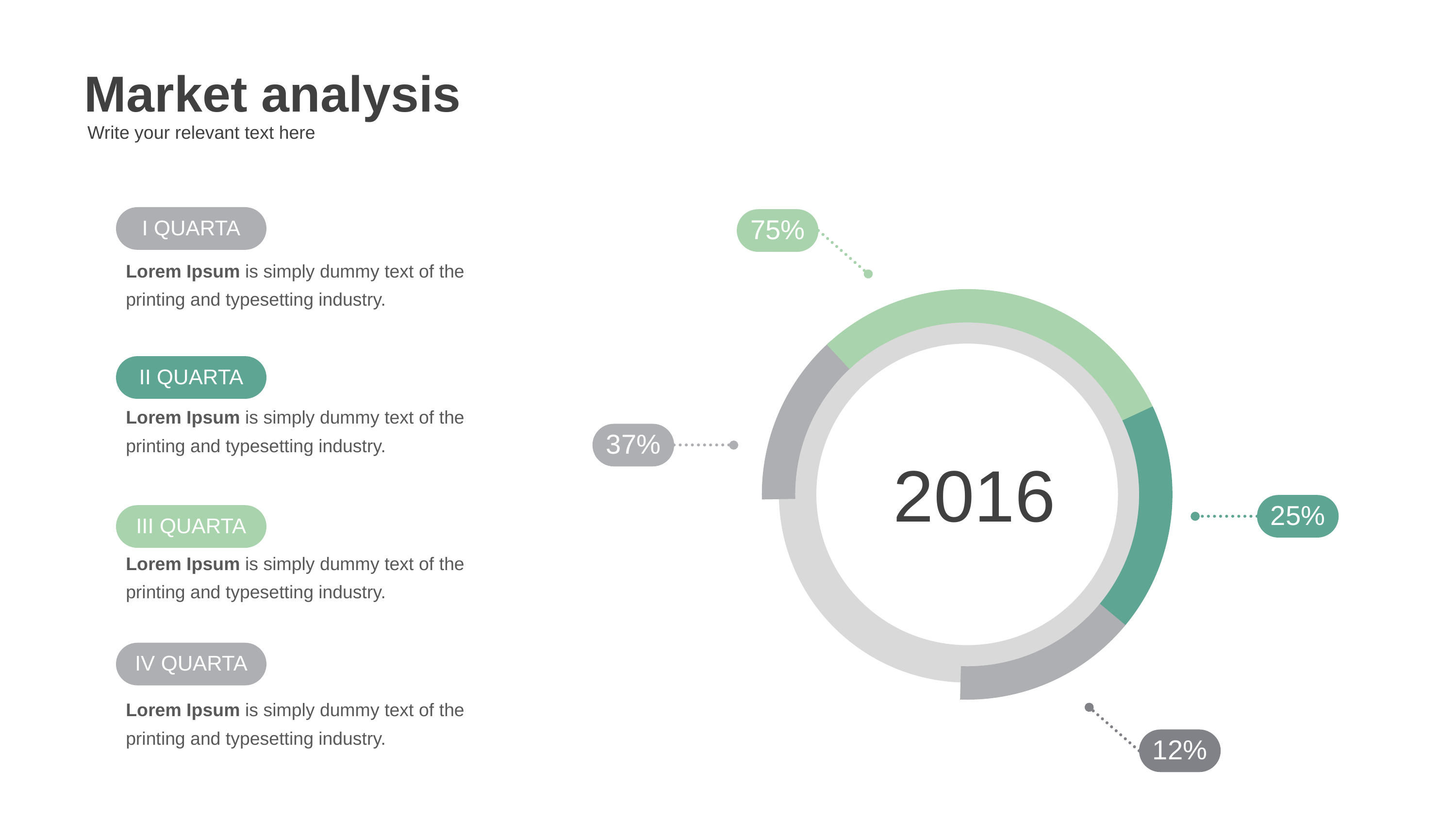

Market analysis
Write your relevant text here
I QUARTA
Lorem Ipsum is simply dummy text of the printing and typesetting industry.
75%

37%
2016
25%
12%
II QUARTA
Lorem Ipsum is simply dummy text of the printing and typesetting industry.
III QUARTA
Lorem Ipsum is simply dummy text of the printing and typesetting industry.
IV QUARTA
Lorem Ipsum is simply dummy text of the printing and typesetting industry.